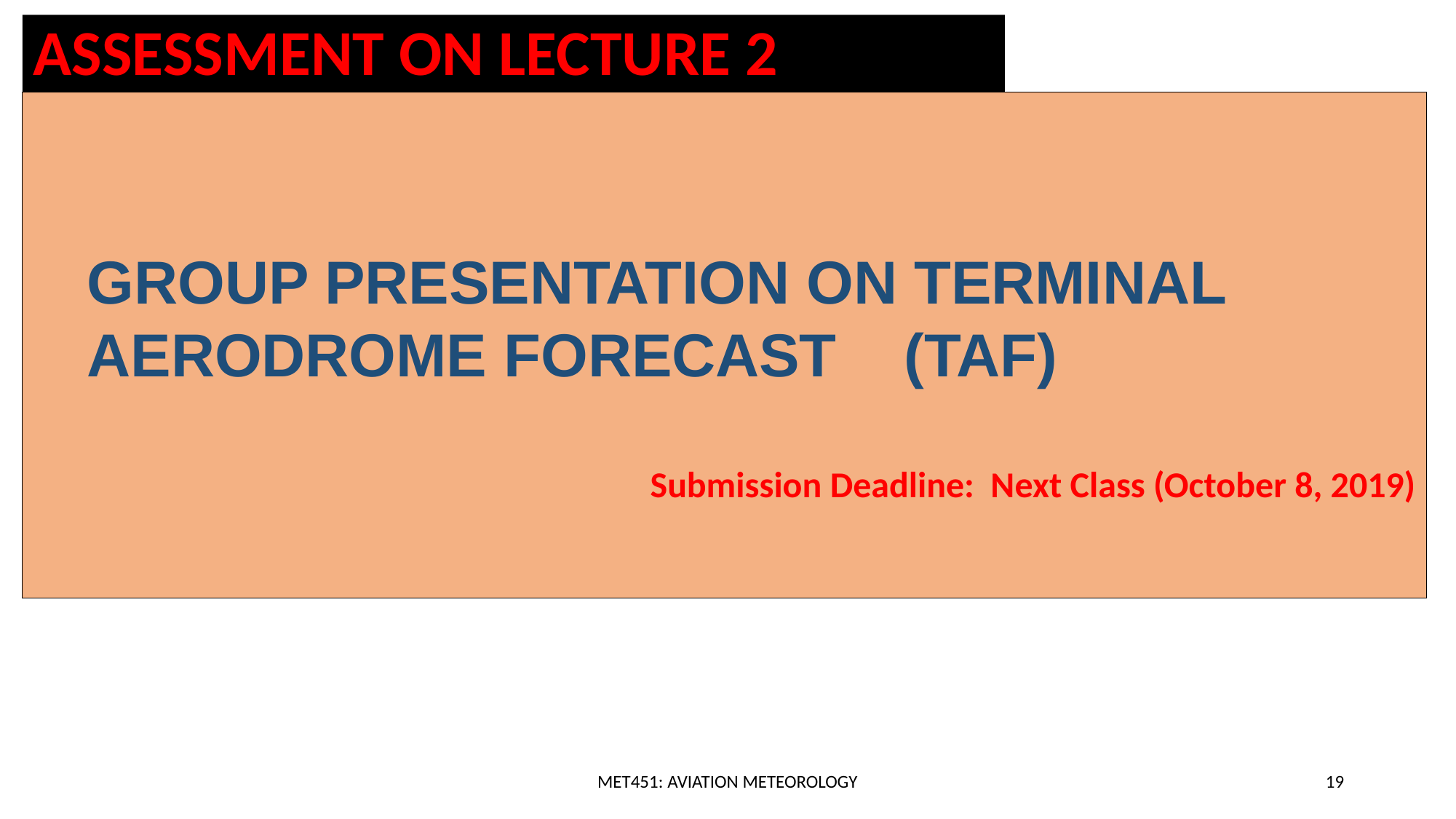

ASSESSMENT ON LECTURE 2

GROUP PRESENTATION ON TERMINAL AERODROME FORECAST    (TAF)

Submission Deadline:  Next Class (October 8, 2019)

MET451: AVIATION METEOROLOGY
19